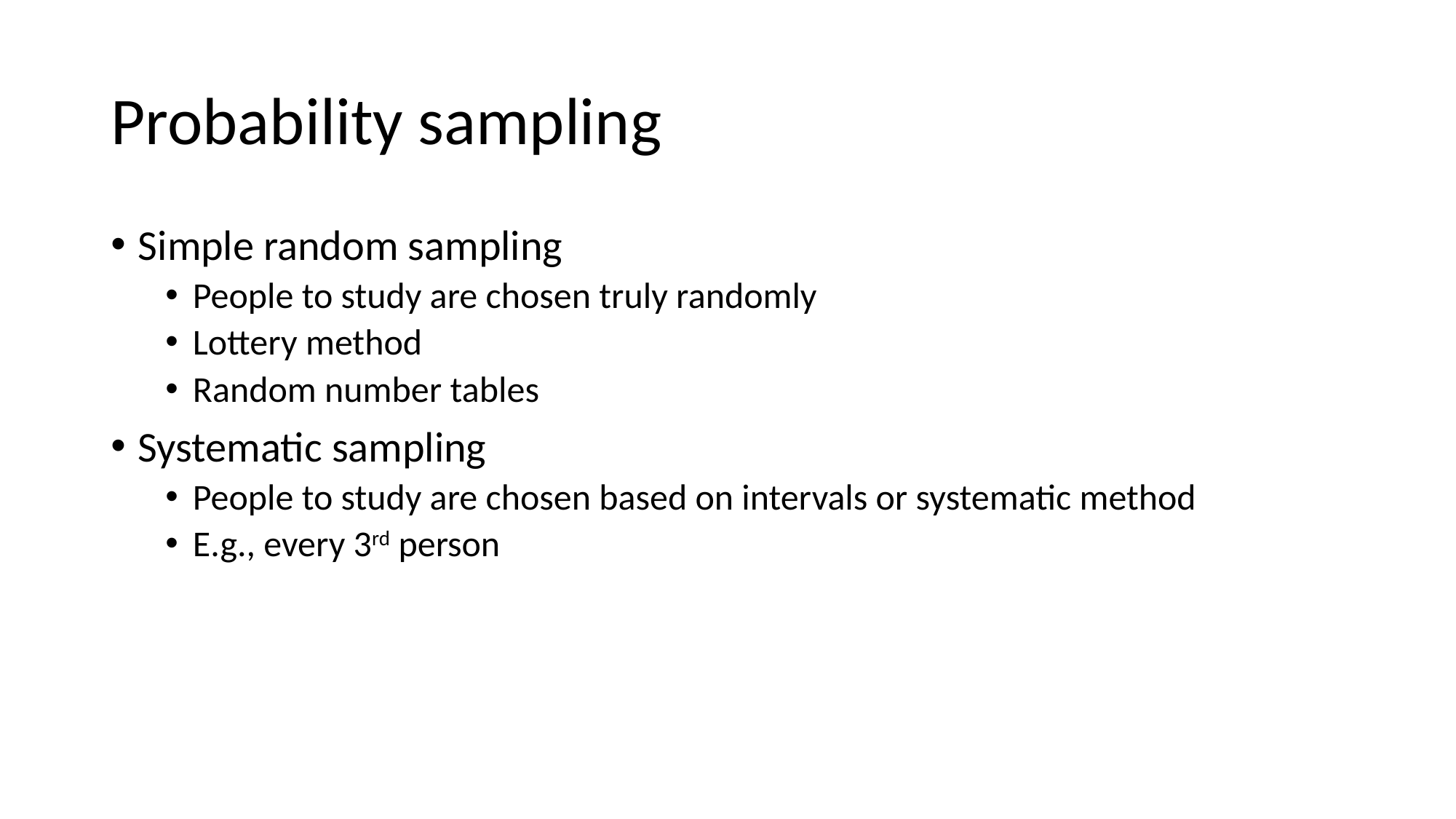

# Probability sampling
Simple random sampling
People to study are chosen truly randomly
Lottery method
Random number tables
Systematic sampling
People to study are chosen based on intervals or systematic method
E.g., every 3rd person